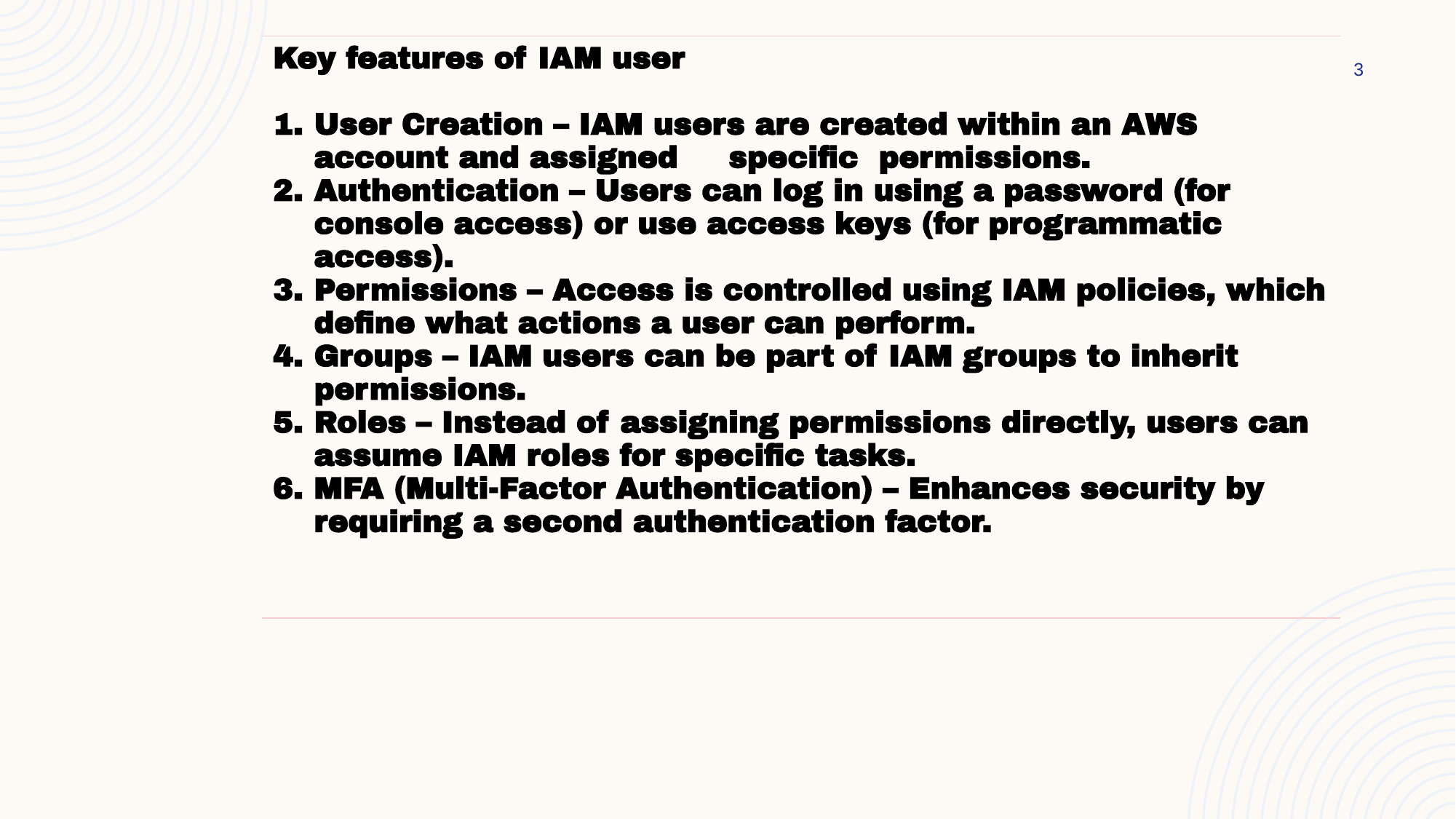

| Key features of IAM user User Creation – IAM users are created within an AWS account and assigned specific permissions. Authentication – Users can log in using a password (for console access) or use access keys (for programmatic access). Permissions – Access is controlled using IAM policies, which define what actions a user can perform. Groups – IAM users can be part of IAM groups to inherit permissions. Roles – Instead of assigning permissions directly, users can assume IAM roles for specific tasks. MFA (Multi-Factor Authentication) – Enhances security by requiring a second authentication factor. |
| --- |
3